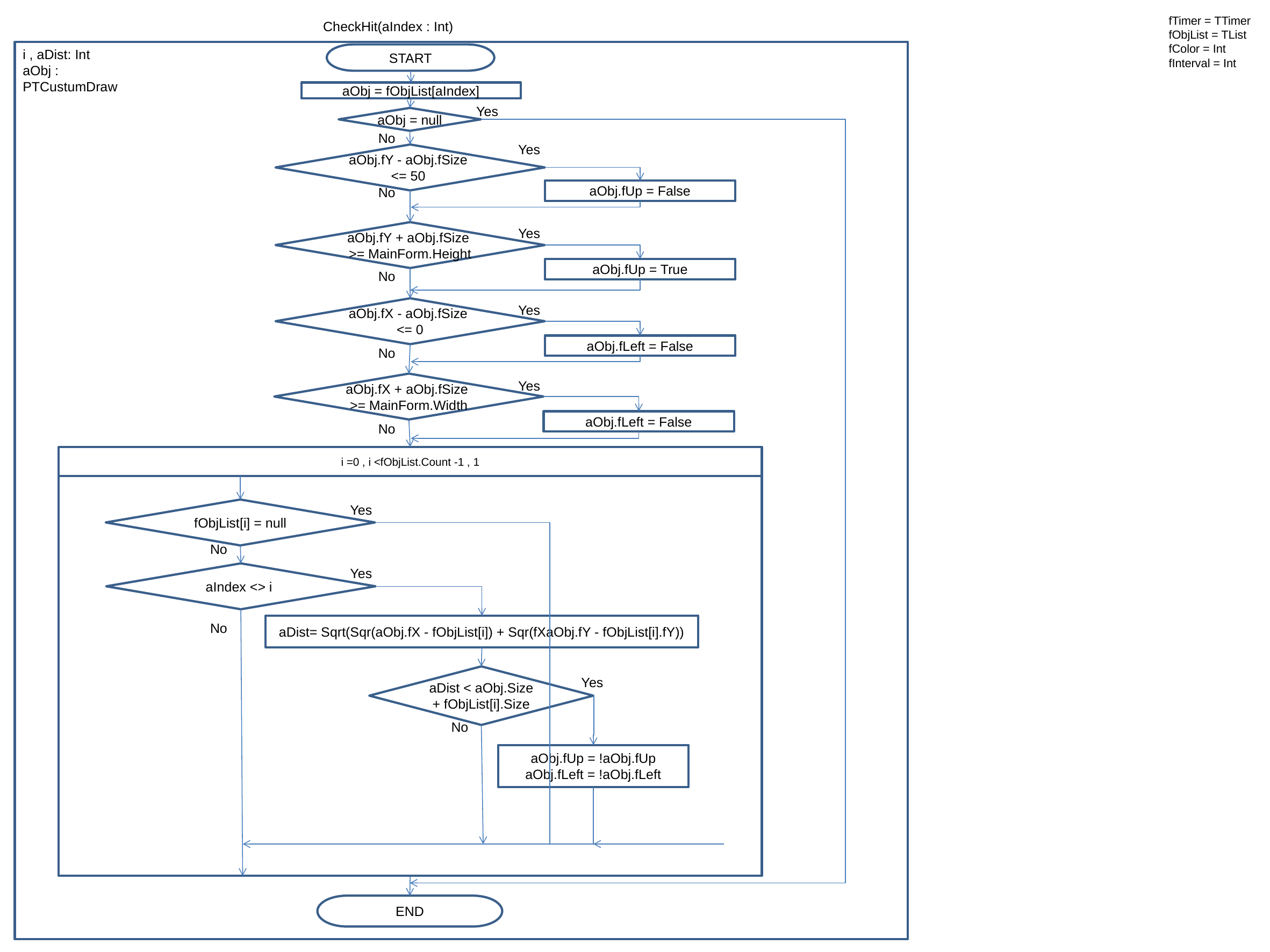

CheckHit(aIndex : Int)

fTimer = TTimer
fObjList = TList
fColor = Int
fInterval = Int
i , aDist: Int
aObj : PTCustumDraw
START
aObj = fObjList[aIndex]
Yes
aObj = null
No
Yes
aObj.fY - aObj.fSize
<= 50
aObj.fUp = False
No
aObj.fY + aObj.fSize
>= MainForm.Height
Yes
aObj.fUp = True
No
aObj.fX - aObj.fSize
<= 0
Yes
aObj.fLeft = False
No
aObj.fX + aObj.fSize
>= MainForm.Width
Yes
aObj.fLeft = False
No
i =0 , i <fObjList.Count -1 , 1

fObjList[i] = null
Yes
No
aIndex <> i
Yes
aDist= Sqrt(Sqr(aObj.fX - fObjList[i]) + Sqr(fXaObj.fY - fObjList[i].fY))
No
aDist < aObj.Size + fObjList[i].Size
Yes
No
aObj.fUp = !aObj.fUp
aObj.fLeft = !aObj.fLeft
END